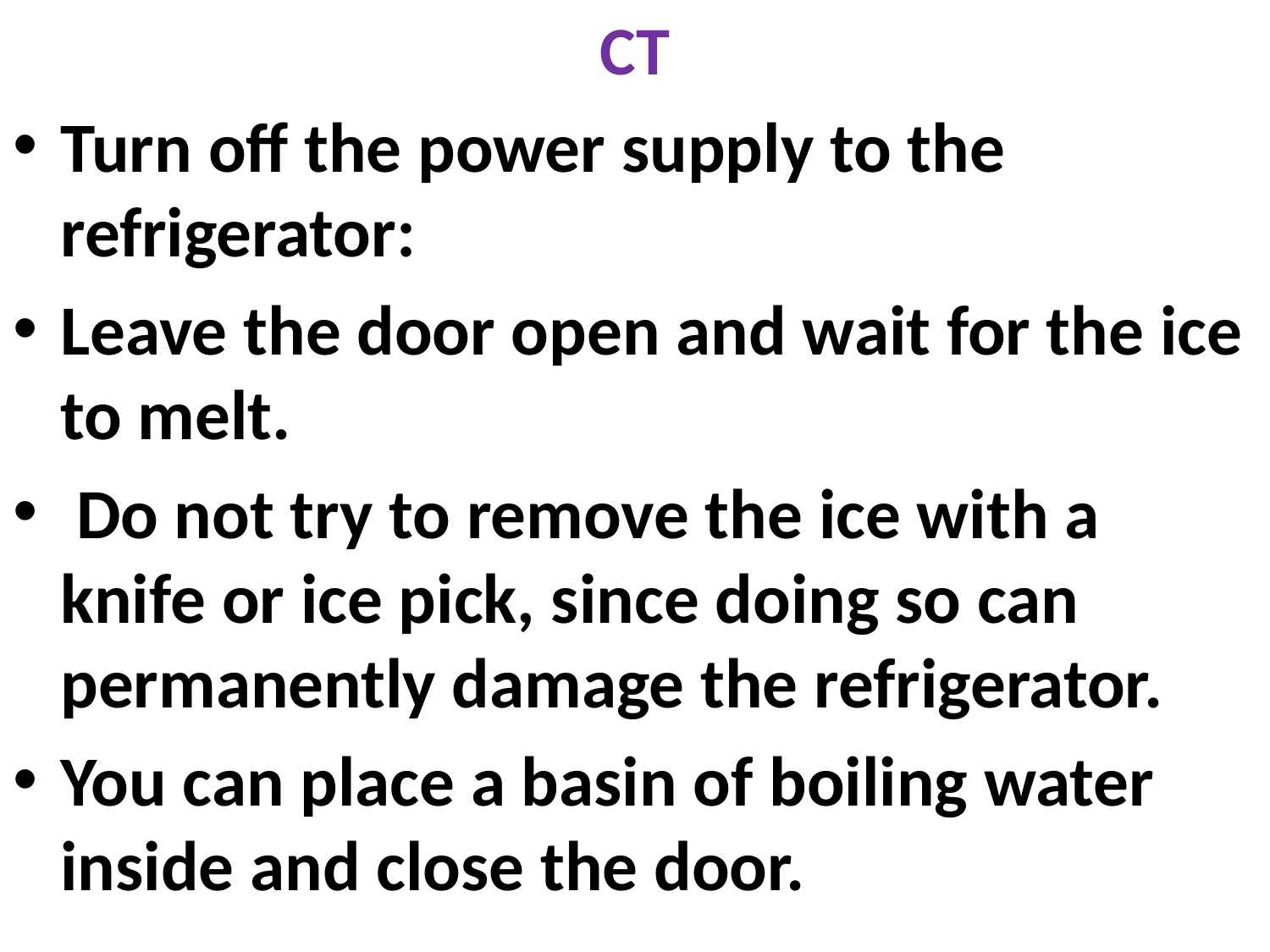

# CT
Turn off the power supply to the refrigerator:
Leave the door open and wait for the ice to melt.
 Do not try to remove the ice with a knife or ice pick, since doing so can permanently damage the refrigerator.
You can place a basin of boiling water inside and close the door.